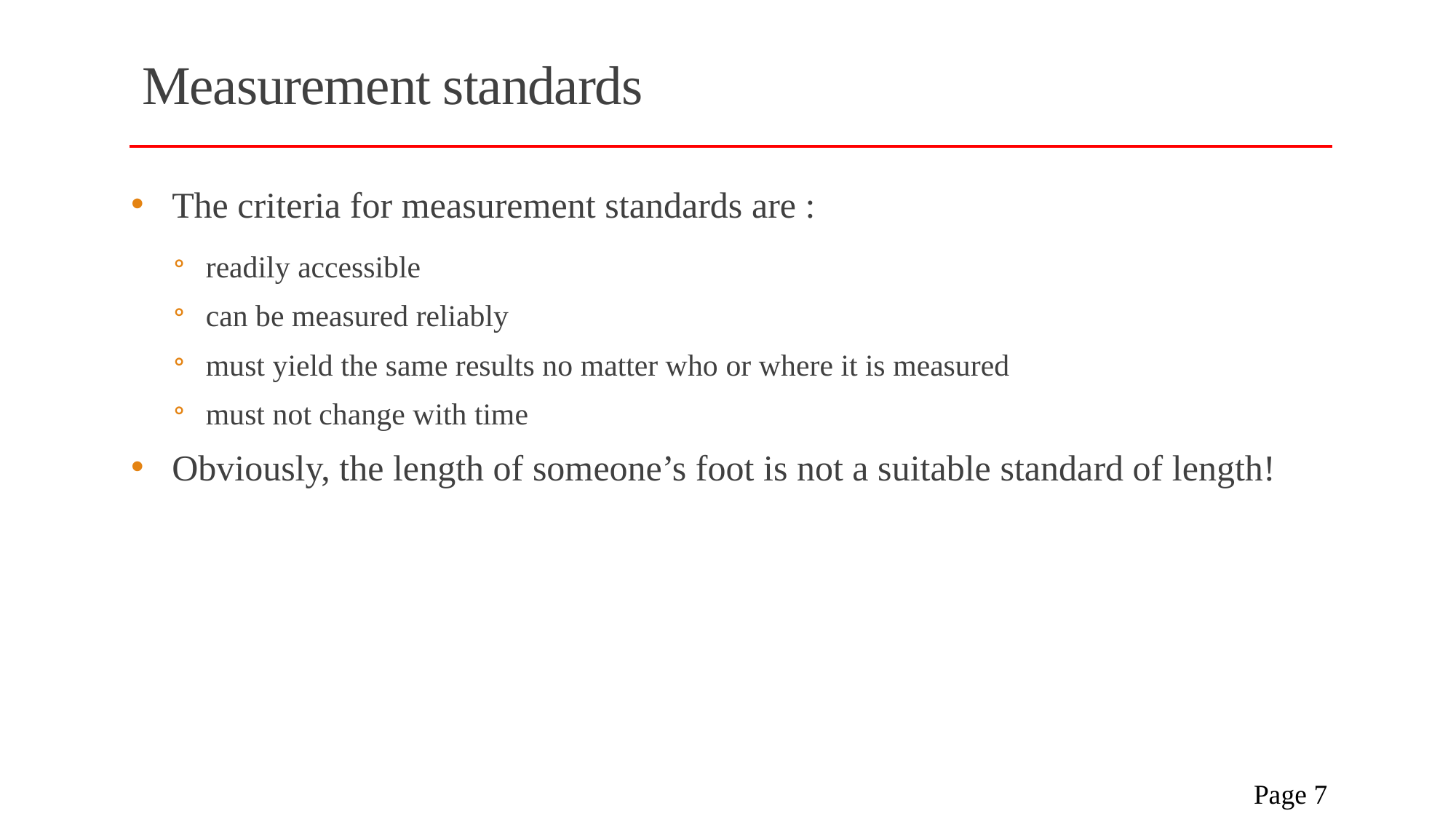

# Measurement standards
The criteria for measurement standards are :
readily accessible
can be measured reliably
must yield the same results no matter who or where it is measured
must not change with time
Obviously, the length of someone’s foot is not a suitable standard of length!
 Page 7